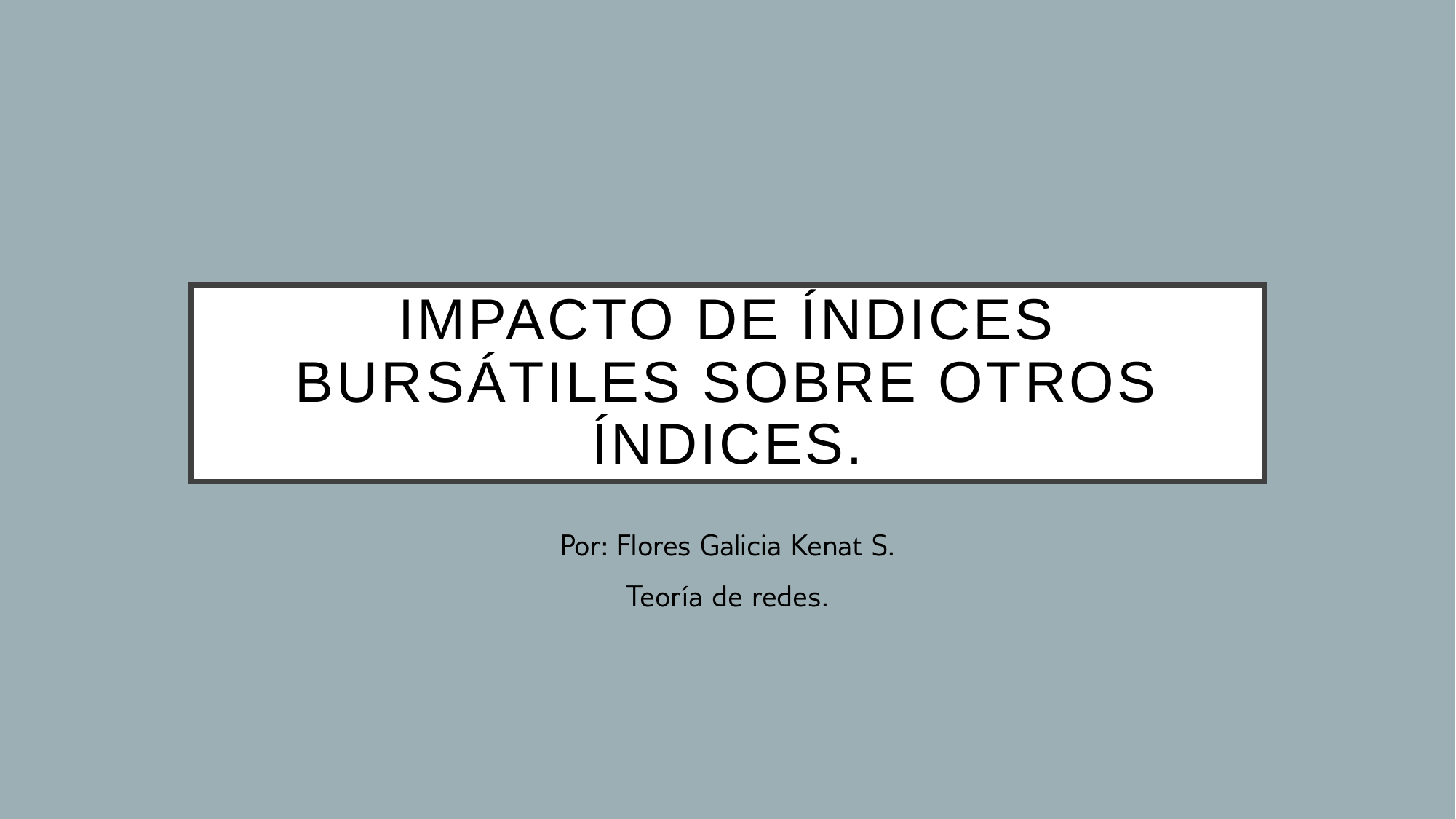

# Impacto de índices bursátiles sobre otros índices.
Por: Flores Galicia Kenat S.
Teoría de redes.